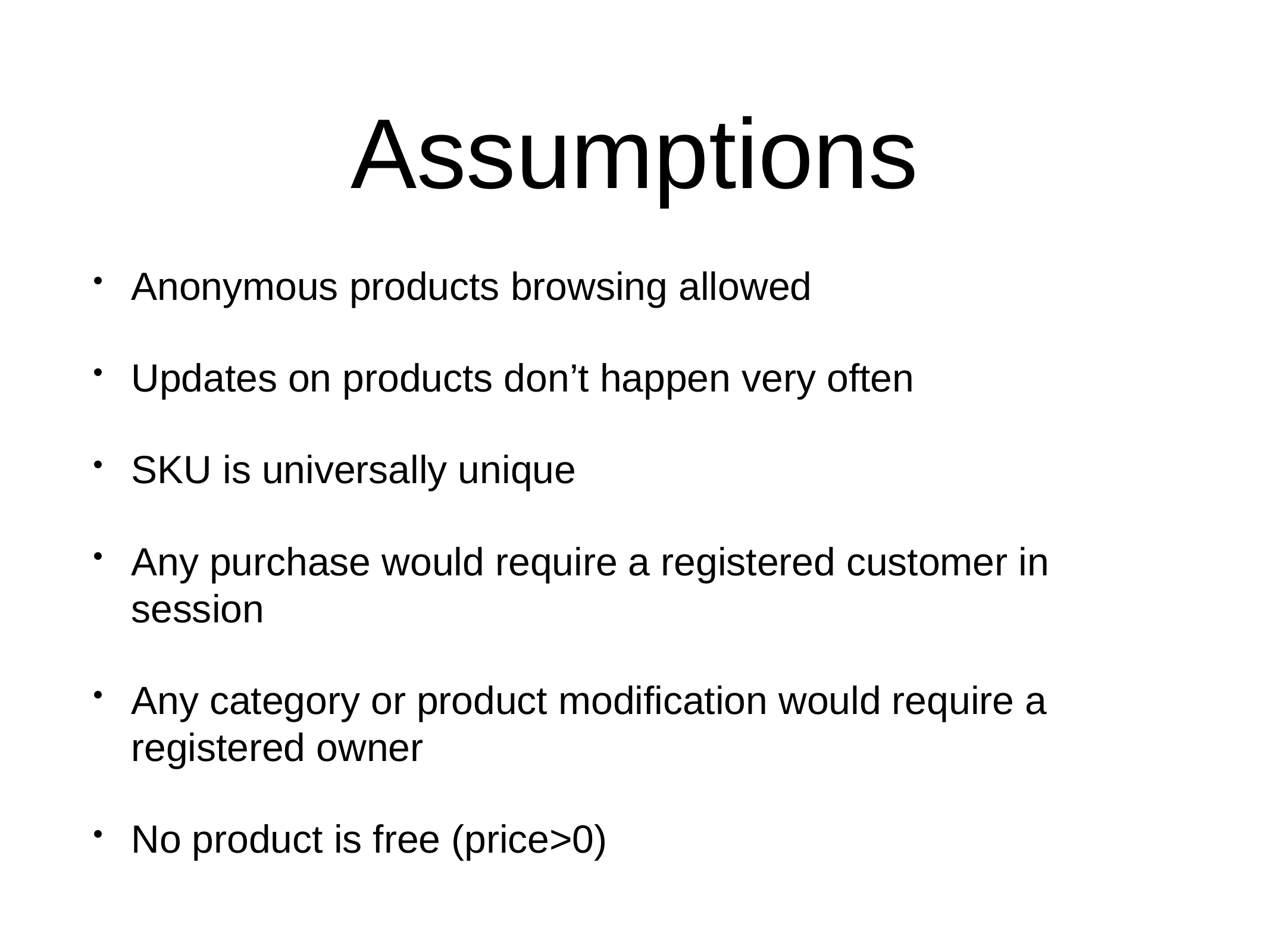

# Assumptions
Anonymous products browsing allowed
Updates on products don’t happen very often
SKU is universally unique
Any purchase would require a registered customer in session
Any category or product modification would require a registered owner
No product is free (price>0)